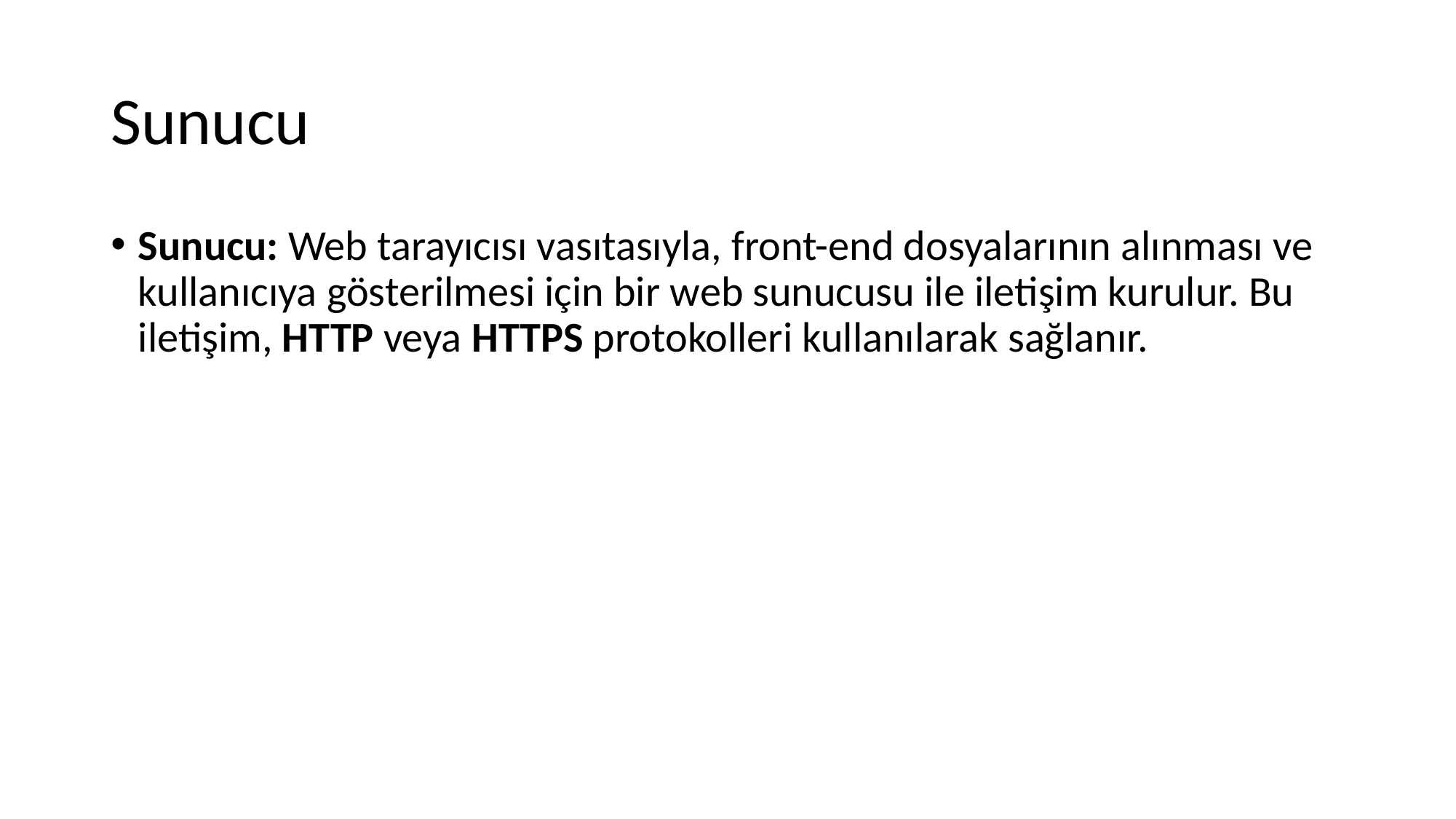

# Sunucu
Sunucu: Web tarayıcısı vasıtasıyla, front-end dosyalarının alınması ve kullanıcıya gösterilmesi için bir web sunucusu ile iletişim kurulur. Bu iletişim, HTTP veya HTTPS protokolleri kullanılarak sağlanır.